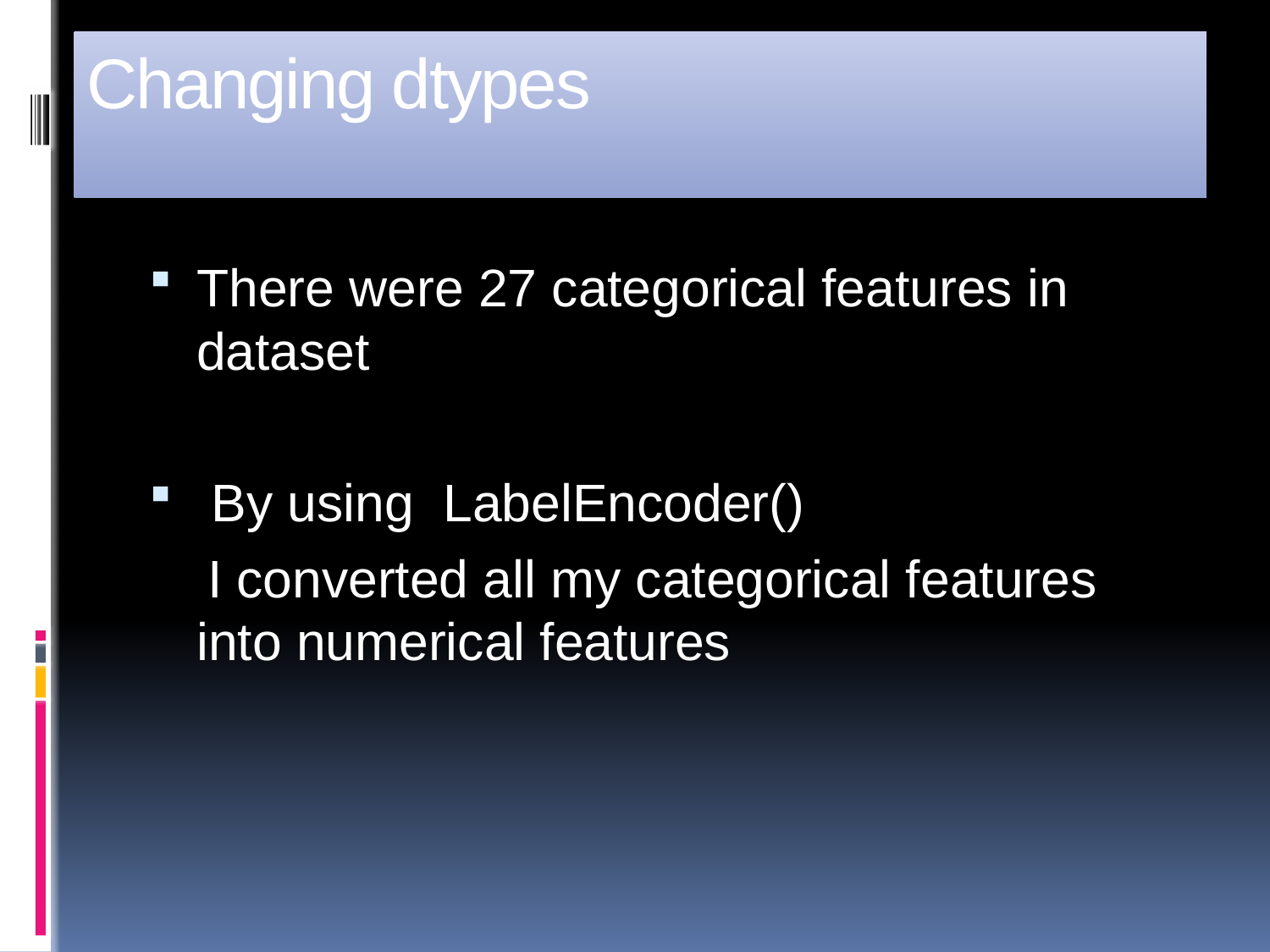

# Changing dtypes
There were 27 categorical features in dataset

 By using  LabelEncoder()
    I converted all my categorical features into numerical features